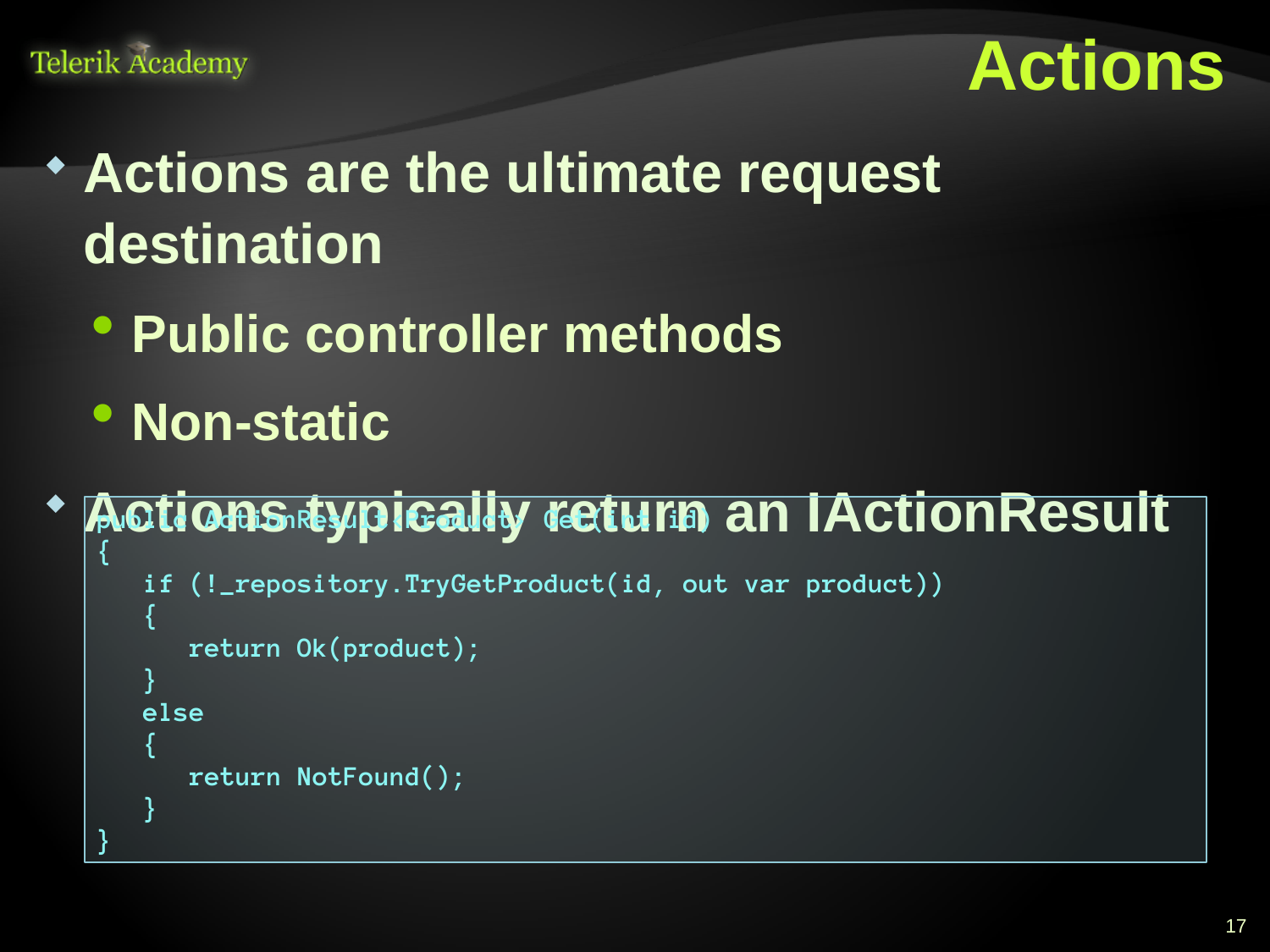

# Actions
Actions are the ultimate request destination
Public controller methods
Non-static
Actions typically return an IActionResult

public ActionResult<Product> Get(int id)
{
   if (!_repository.TryGetProduct(id, out var product))
   {
      return Ok(product);
   }
   else
   {
      return NotFound();
   }
}
17